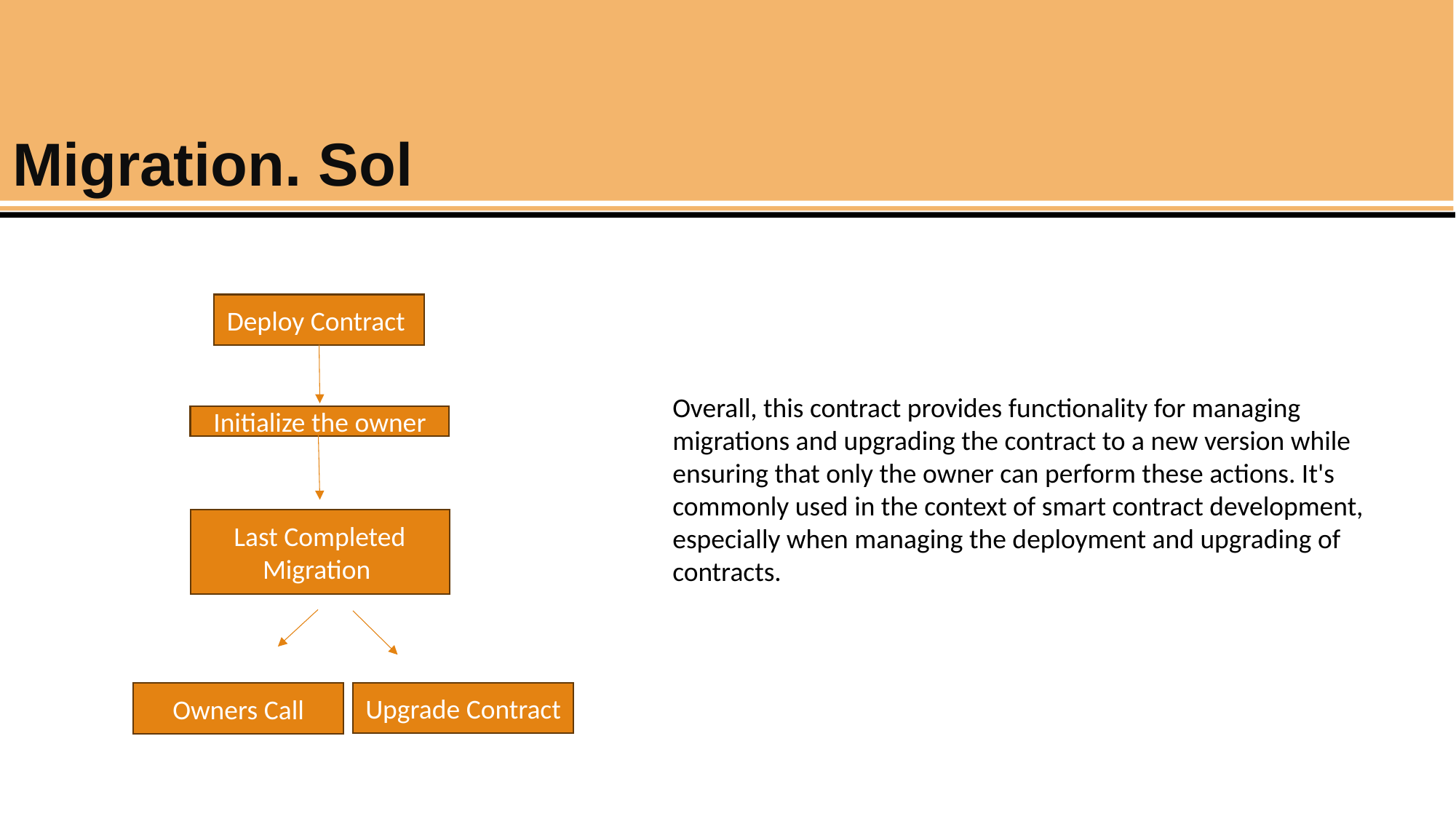

Migration. Sol

Deploy Contract
Overall, this contract provides functionality for managing migrations and upgrading the contract to a new version while ensuring that only the owner can perform these actions. It's commonly used in the context of smart contract development, especially when managing the deployment and upgrading of contracts.
Initialize the owner
Last Completed Migration
Upgrade Contract
Owners Call